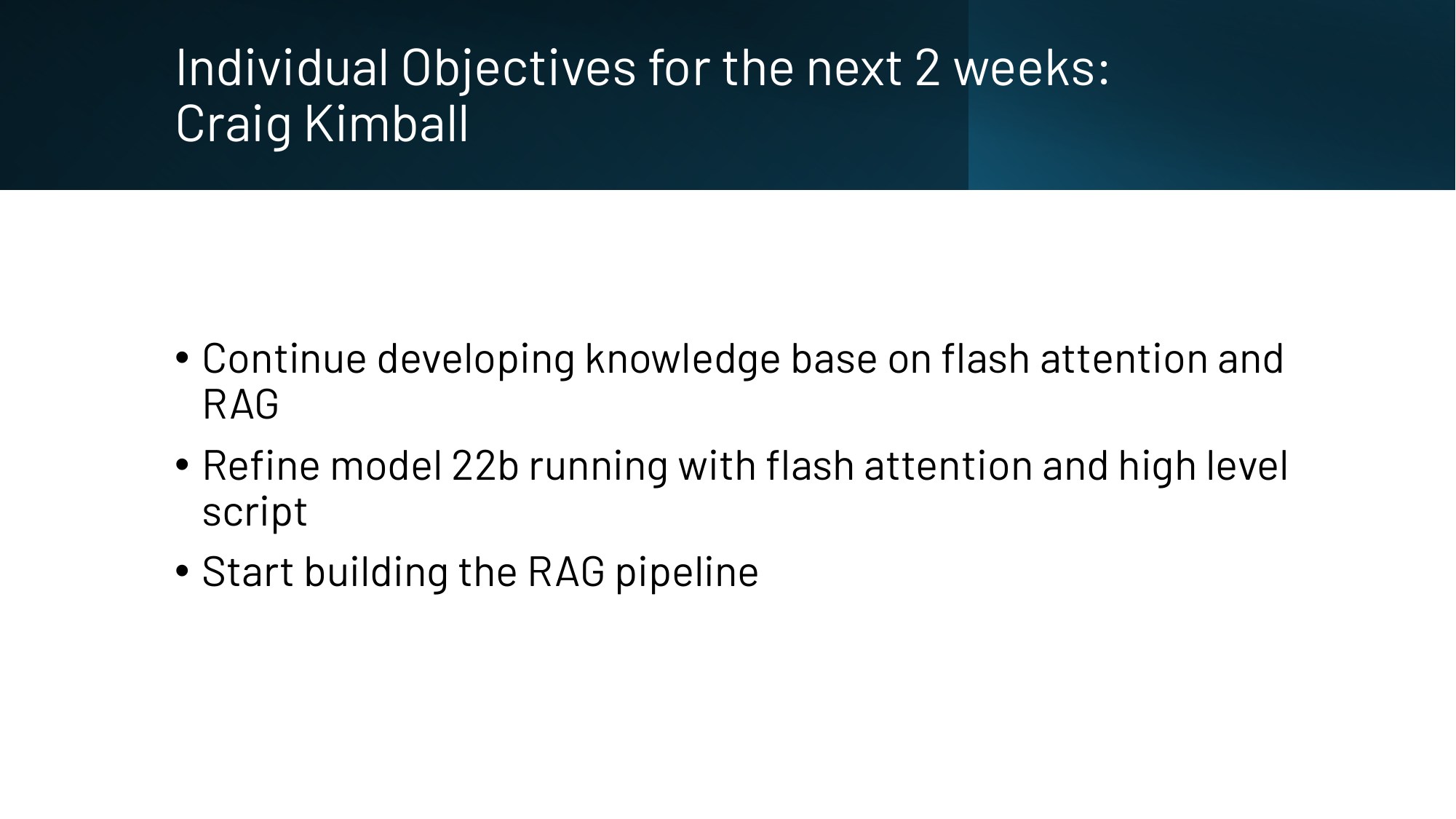

# Individual Objectives for the next 2 weeks:  Craig Kimball
Continue developing knowledge base on flash attention and RAG
Refine model 22b running with flash attention and high level script
Start building the RAG pipeline